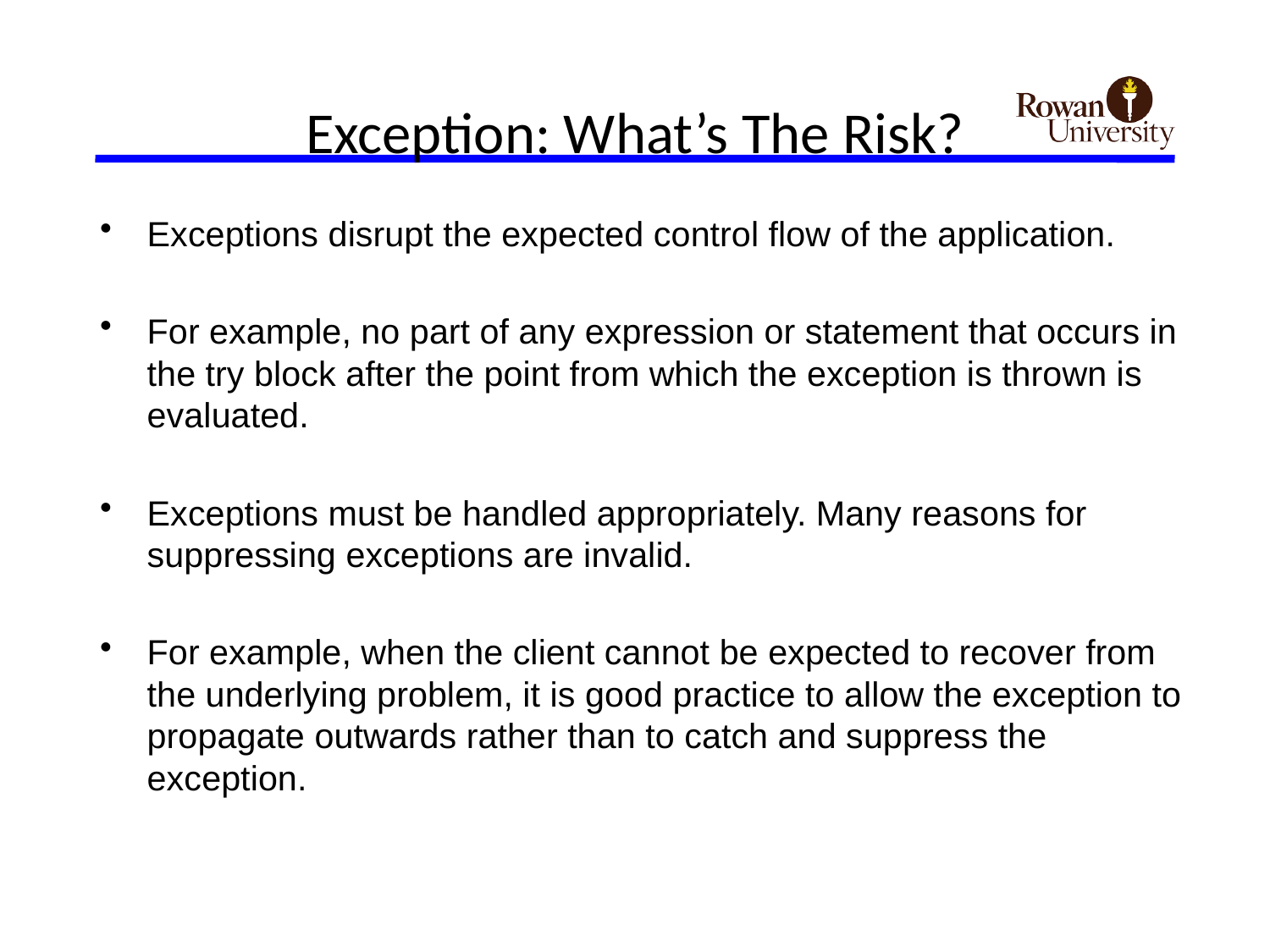

# Exception: What’s The Risk?
Exceptions disrupt the expected control flow of the application.

For example, no part of any expression or statement that occurs in the try block after the point from which the exception is thrown is evaluated.

Exceptions must be handled appropriately. Many reasons for suppressing exceptions are invalid.

For example, when the client cannot be expected to recover from the underlying problem, it is good practice to allow the exception to propagate outwards rather than to catch and suppress the exception.